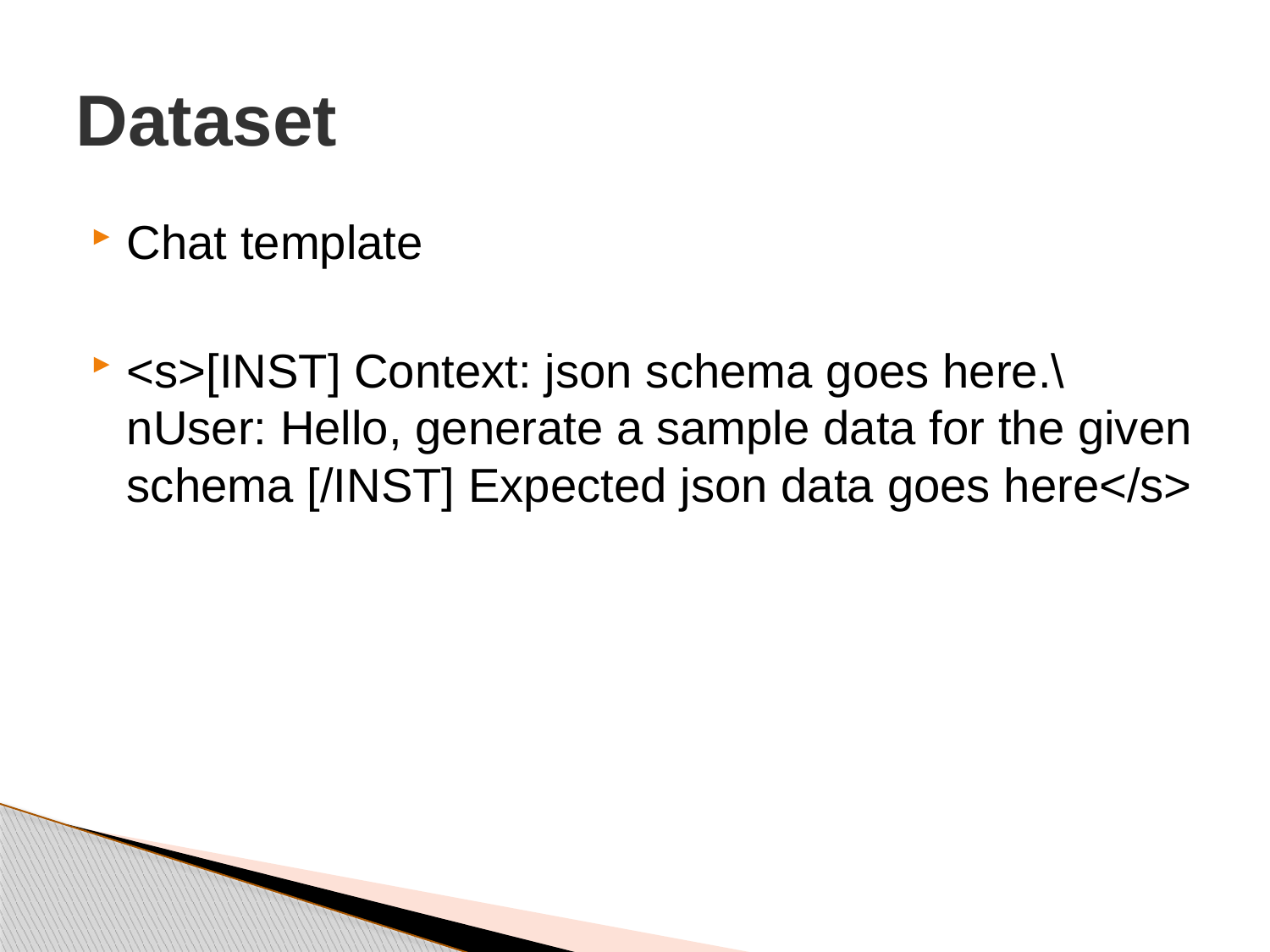

# Dataset
Chat template

<s>[INST] Context: json schema goes here.\nUser: Hello, generate a sample data for the given schema [/INST] Expected json data goes here</s>